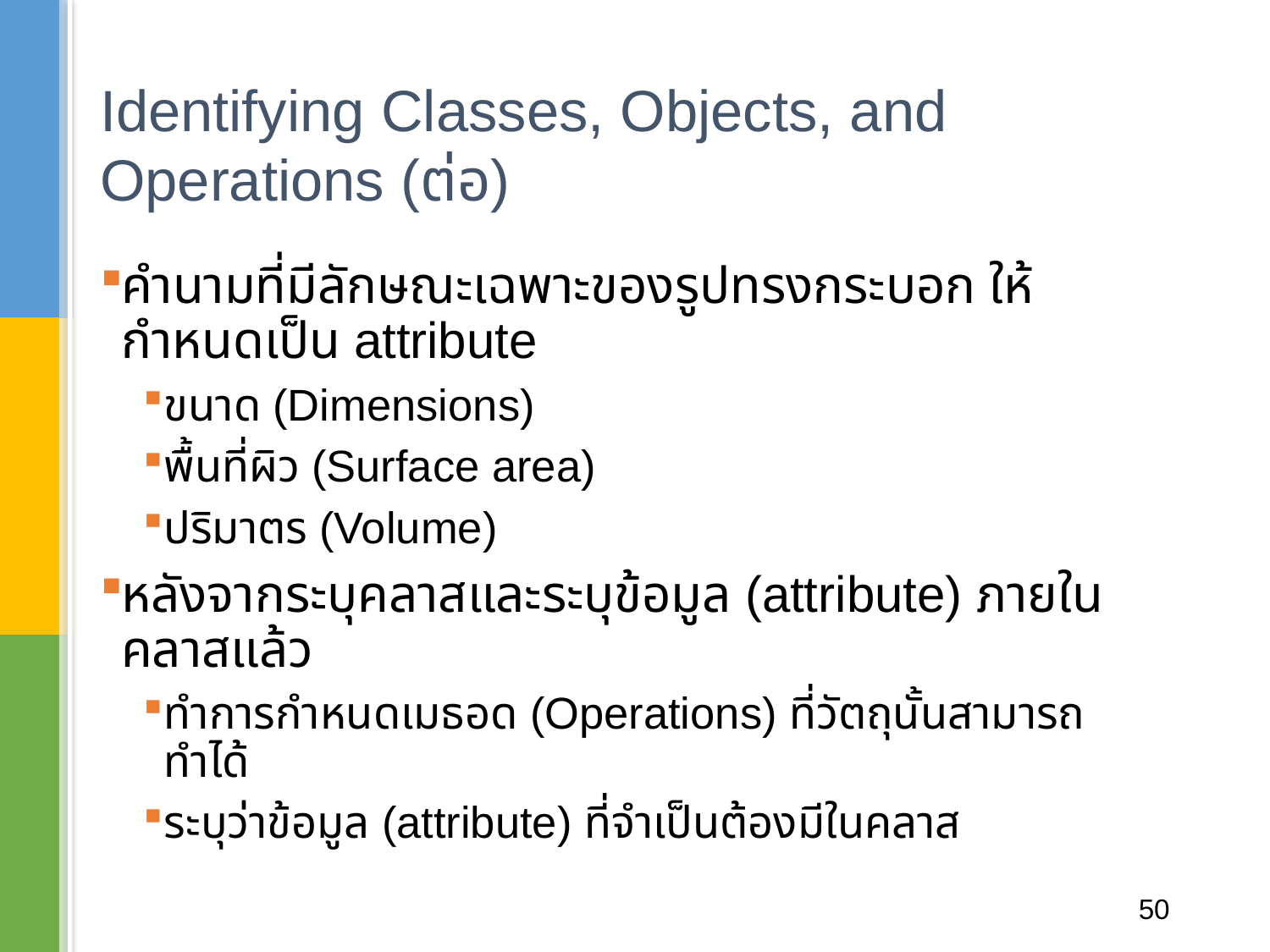

# Identifying Classes, Objects, and Operations (ต่อ)
คำนามที่มีลักษณะเฉพาะของรูปทรงกระบอก ให้กำหนดเป็น attribute
ขนาด (Dimensions)
พื้นที่ผิว (Surface area)
ปริมาตร (Volume)
หลังจากระบุคลาสและระบุข้อมูล (attribute) ภายในคลาสแล้ว
ทำการกำหนดเมธอด (Operations) ที่วัตถุนั้นสามารถทำได้
ระบุว่าข้อมูล (attribute) ที่จำเป็นต้องมีในคลาส
50